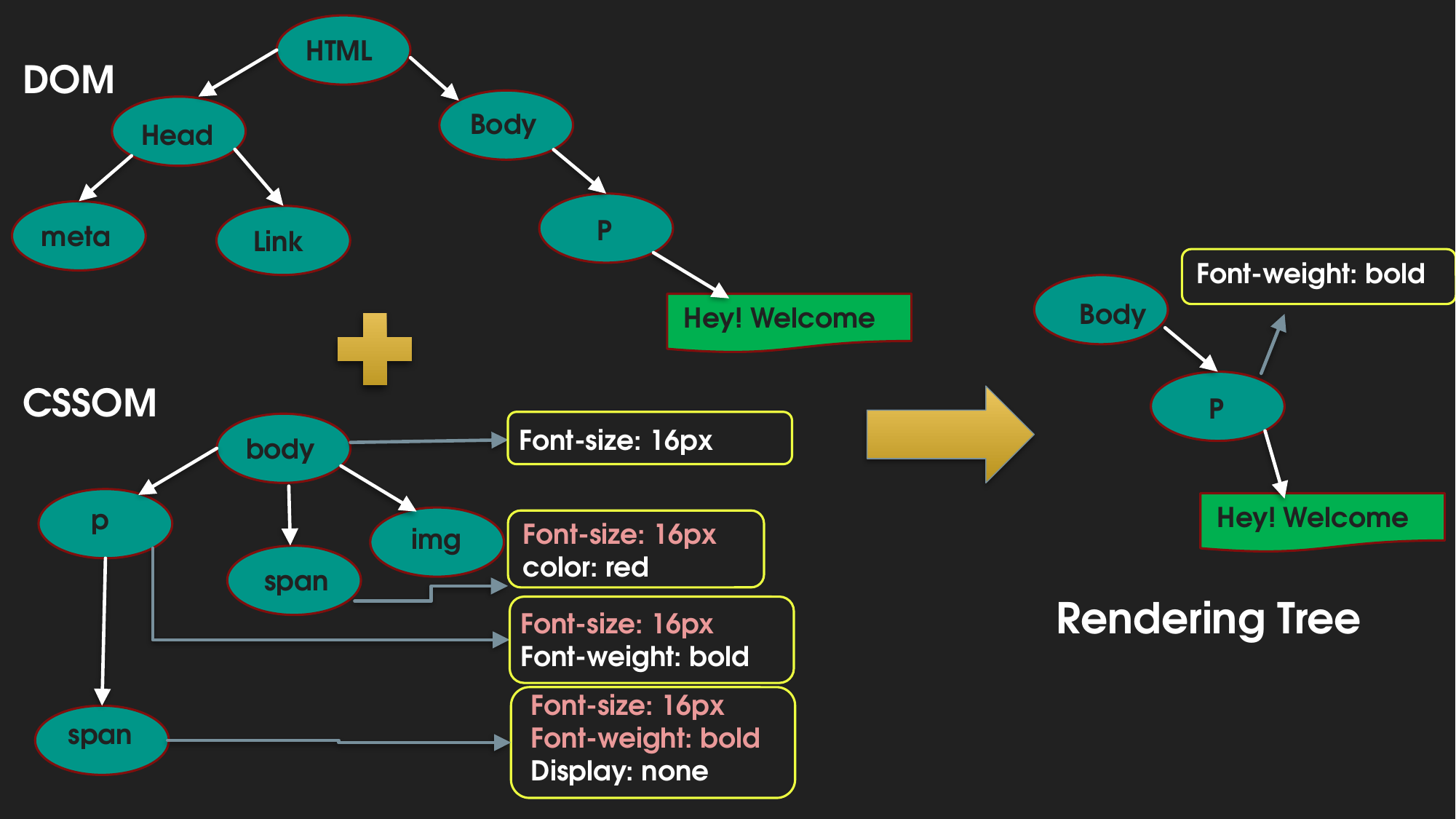

HTML
DOM

Body
Head

P
meta
Link

Font-weight: bold

Body

Hey! Welcome

CSSOM

P

Font-size: 16px
body

Hey! Welcome
p

Font-size: 16px
color: red
img

span
Rendering Tree

Font-size: 16px
Font-weight: bold
Font-size: 16px
Font-weight: bold
Display: none

span